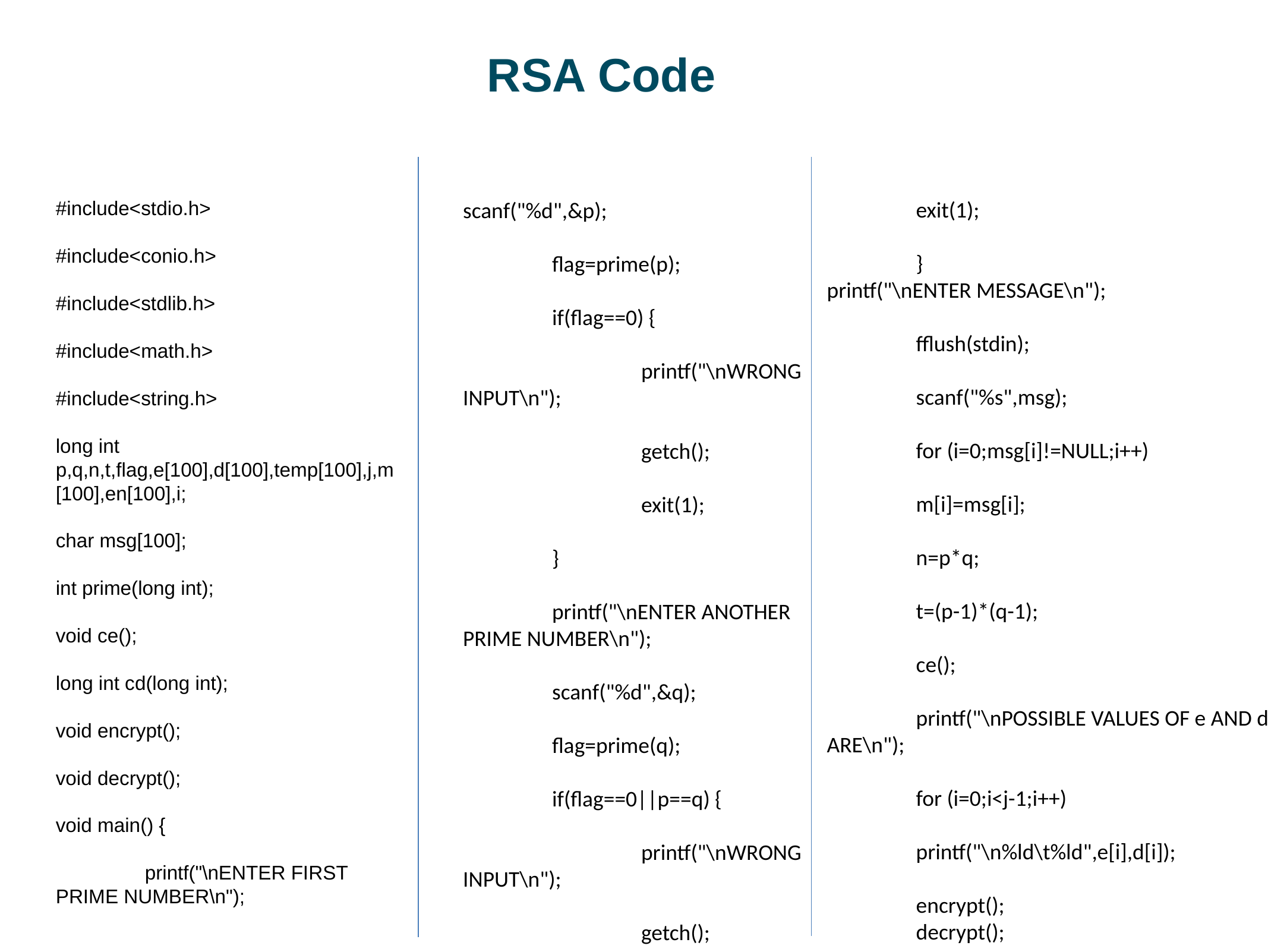

# RSA Code
	exit(1);

	}
printf("\nENTER MESSAGE\n");

	fflush(stdin);

	scanf("%s",msg);

	for (i=0;msg[i]!=NULL;i++)

	m[i]=msg[i];

	n=p*q;

	t=(p-1)*(q-1);

	ce();

	printf("\nPOSSIBLE VALUES OF e AND d ARE\n");

	for (i=0;i<j-1;i++)

	printf("\n%ld\t%ld",e[i],d[i]);

	encrypt();
	decrypt();

#include<stdio.h>

#include<conio.h>

#include<stdlib.h>

#include<math.h>

#include<string.h>

long int p,q,n,t,flag,e[100],d[100],temp[100],j,m[100],en[100],i;

char msg[100];

int prime(long int);

void ce();

long int cd(long int);

void encrypt();

void decrypt();

void main() {

	printf("\nENTER FIRST PRIME NUMBER\n");
scanf("%d",&p);

	flag=prime(p);

	if(flag==0) {

		printf("\nWRONG INPUT\n");

		getch();

		exit(1);

	}

	printf("\nENTER ANOTHER PRIME NUMBER\n");

	scanf("%d",&q);

	flag=prime(q);

	if(flag==0||p==q) {

		printf("\nWRONG INPUT\n");

		getch();